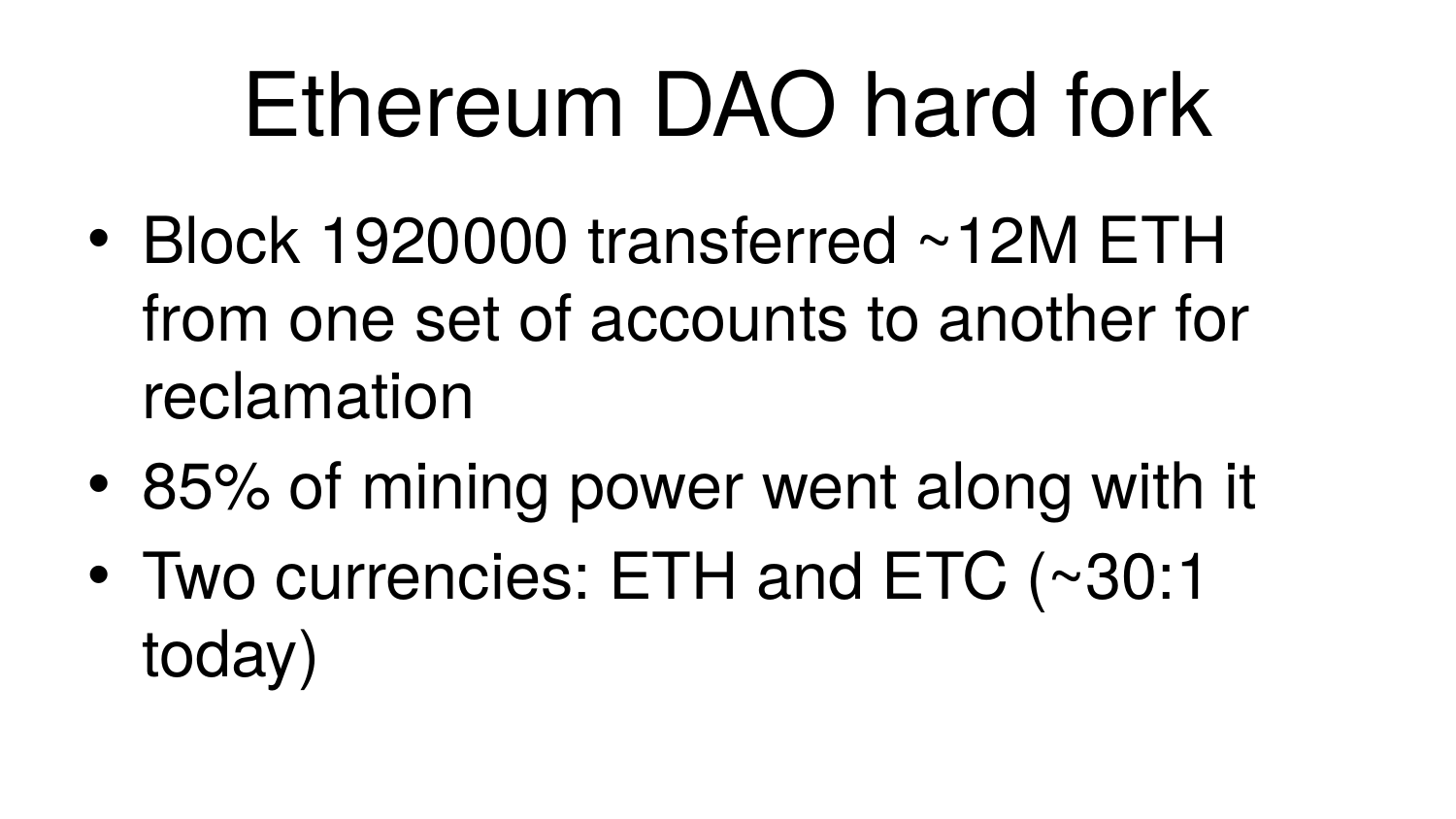

# Ethereum DAO hard fork
Block 1920000 transferred ~12M ETH from one set of accounts to another for reclamation
85% of mining power went along with it
Two currencies: ETH and ETC (~30:1 today)